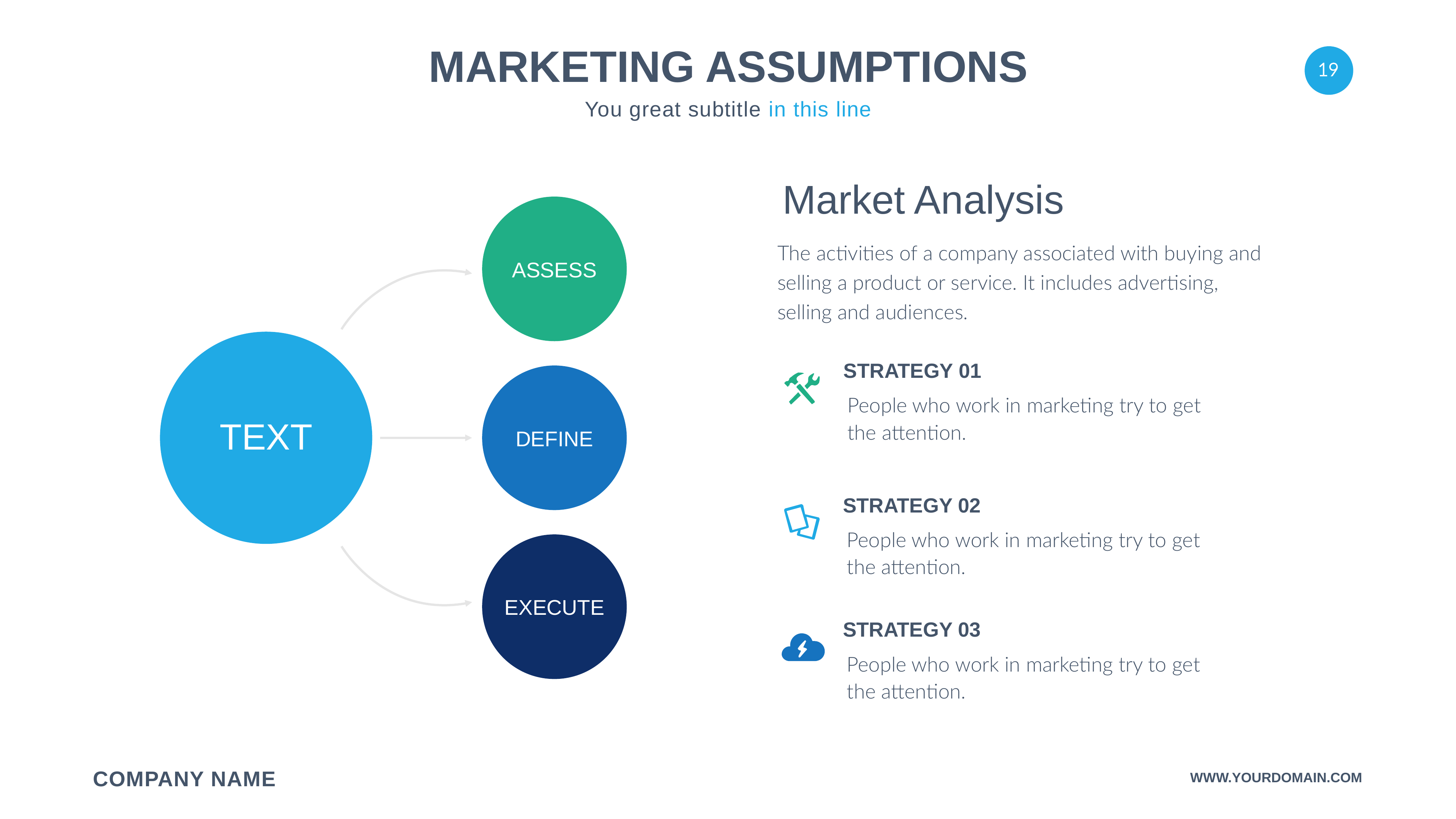

MARKETING ASSUMPTIONS
You great subtitle in this line
Market Analysis
assess
The activities of a company associated with buying and selling a product or service. It includes advertising, selling and audiences.

TEXT
STRATEGY 01
define

People who work in marketing try to get the attention.
STRATEGY 02

People who work in marketing try to get the attention.
execute
STRATEGY 03

People who work in marketing try to get the attention.